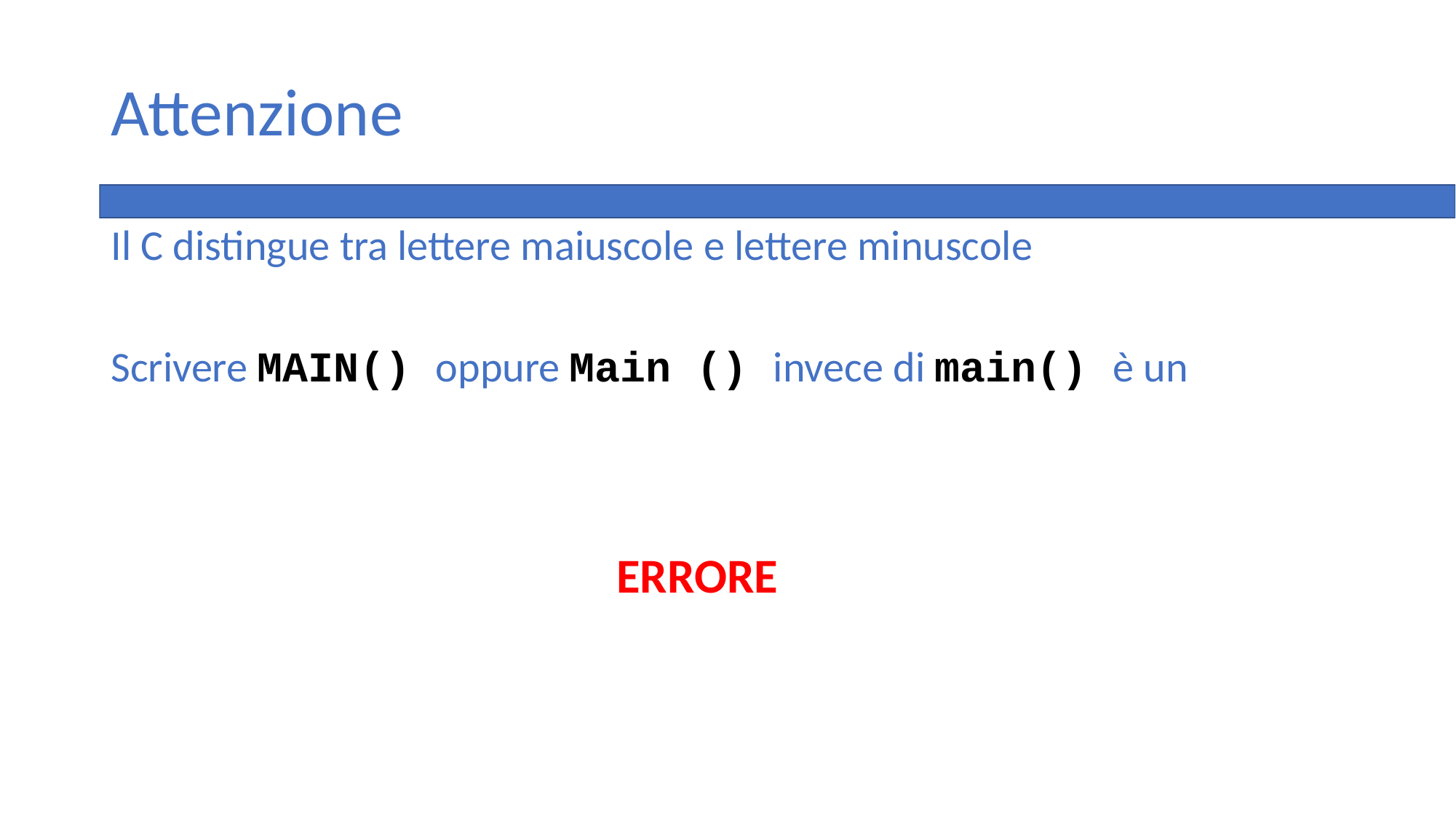

# Attenzione
Il C distingue tra lettere maiuscole e lettere minuscole

Scrivere MAIN() oppure Main () invece di main() è un

ERRORE